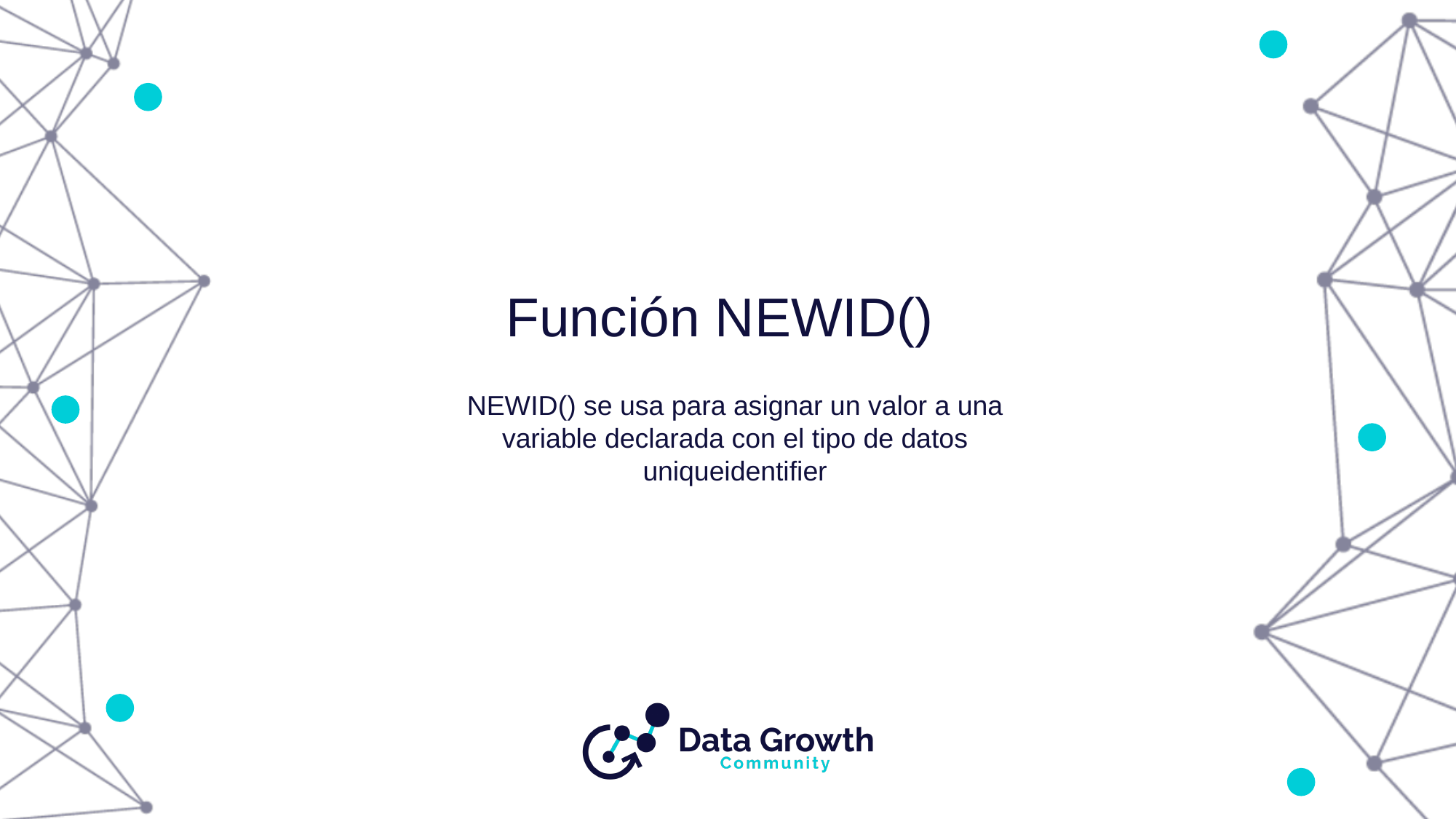

# Función NEWID()
NEWID() se usa para asignar un valor a una variable declarada con el tipo de datos uniqueidentifier